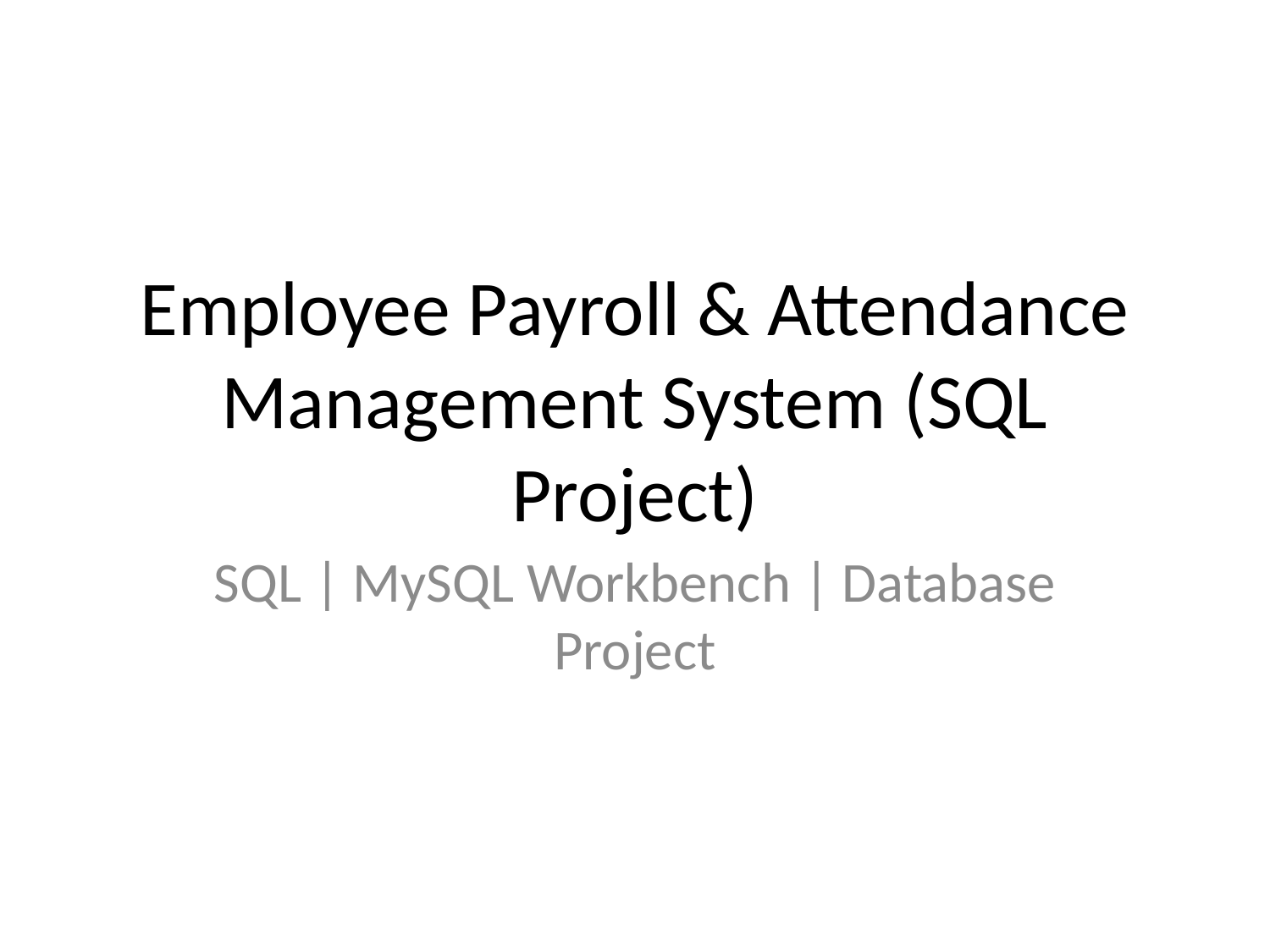

# Employee Payroll & Attendance Management System (SQL Project)
SQL | MySQL Workbench | Database Project